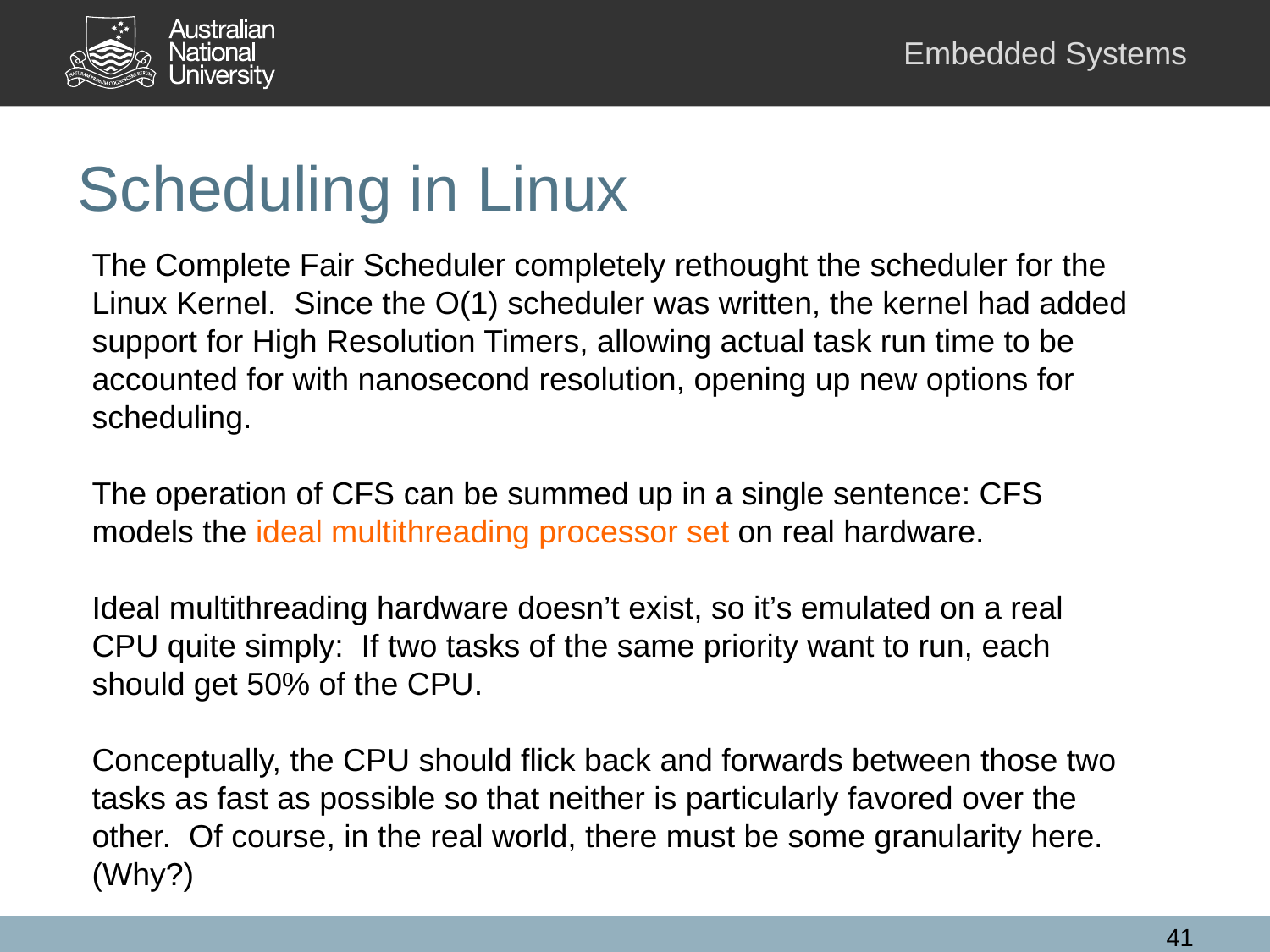

# Scheduling in Linux
The Complete Fair Scheduler completely rethought the scheduler for the Linux Kernel.  Since the O(1) scheduler was written, the kernel had added support for High Resolution Timers, allowing actual task run time to be accounted for with nanosecond resolution, opening up new options for scheduling.

The operation of CFS can be summed up in a single sentence: CFS models the ideal multithreading processor set on real hardware.

Ideal multithreading hardware doesn’t exist, so it’s emulated on a real CPU quite simply:  If two tasks of the same priority want to run, each should get 50% of the CPU.

Conceptually, the CPU should flick back and forwards between those two tasks as fast as possible so that neither is particularly favored over the other.  Of course, in the real world, there must be some granularity here.  (Why?)
41